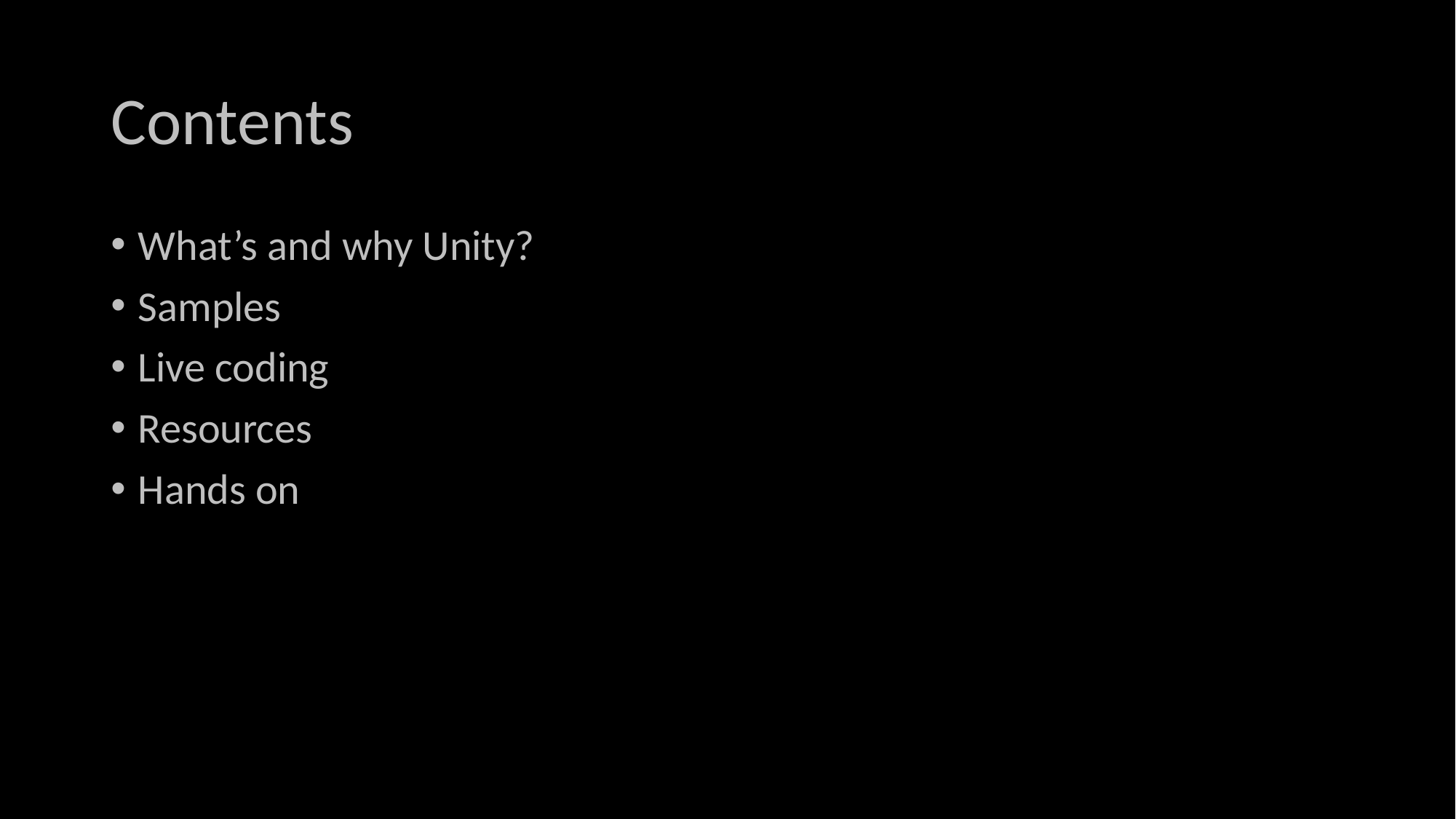

# Contents
What’s and why Unity?
Samples
Live coding
Resources
Hands on